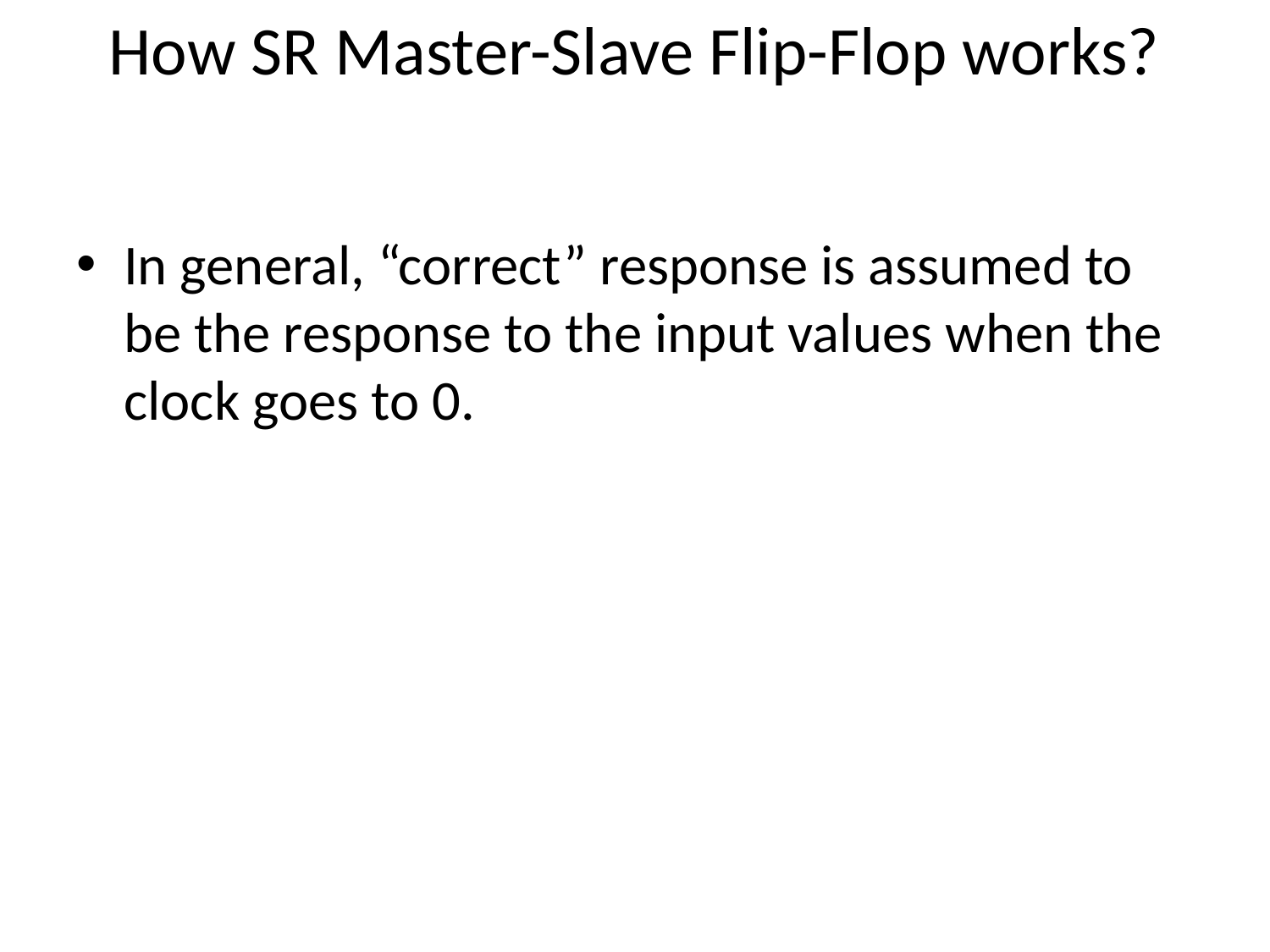

# How SR Master-Slave Flip-Flop works?
In general, “correct” response is assumed to be the response to the input values when the clock goes to 0.